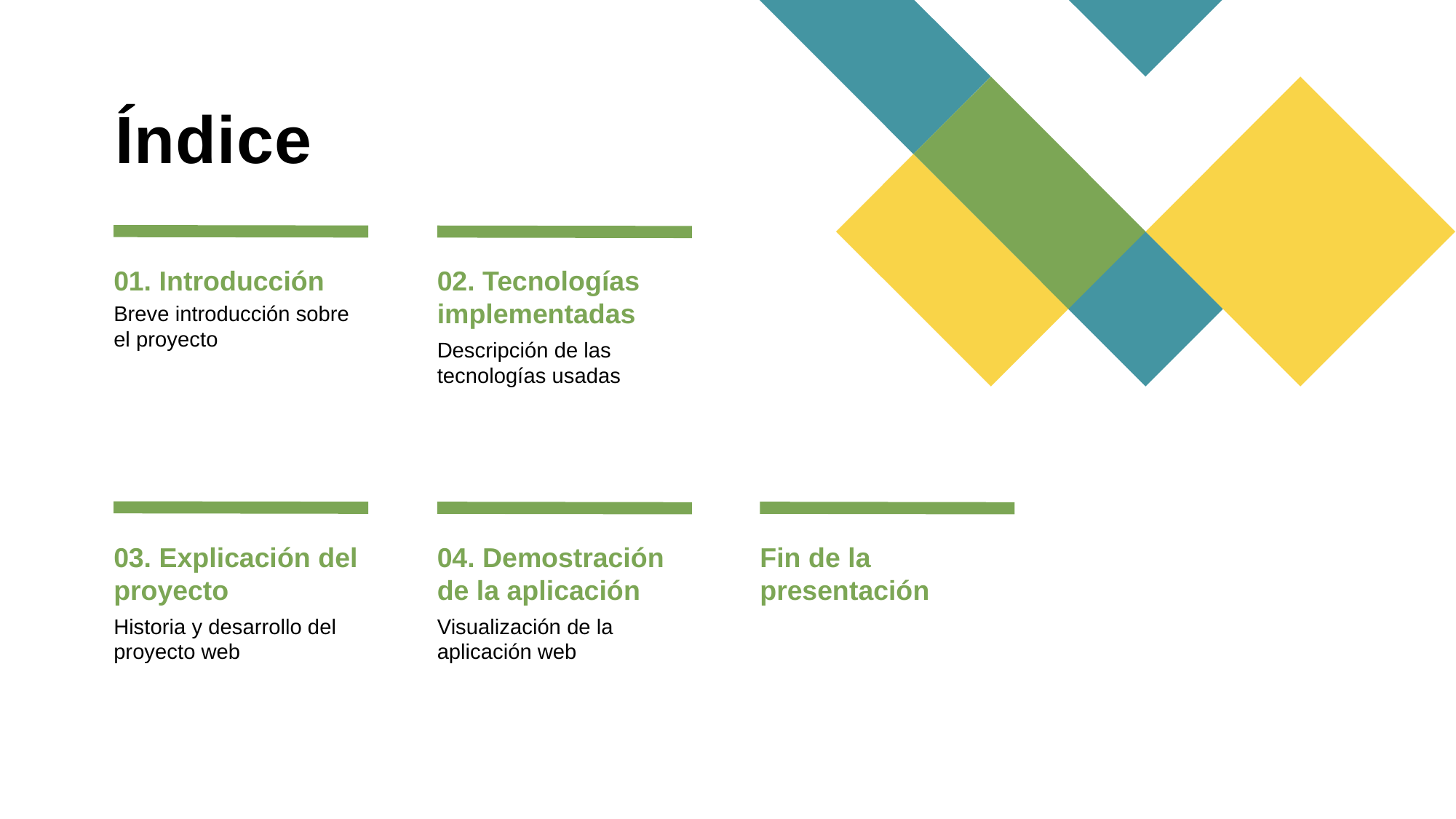

# Índice
01. Introducción
02. Tecnologías implementadas
Breve introducción sobre el proyecto
Descripción de las tecnologías usadas
03. Explicación del proyecto
04. Demostración de la aplicación
Fin de la presentación
Historia y desarrollo del proyecto web
Visualización de la aplicación web